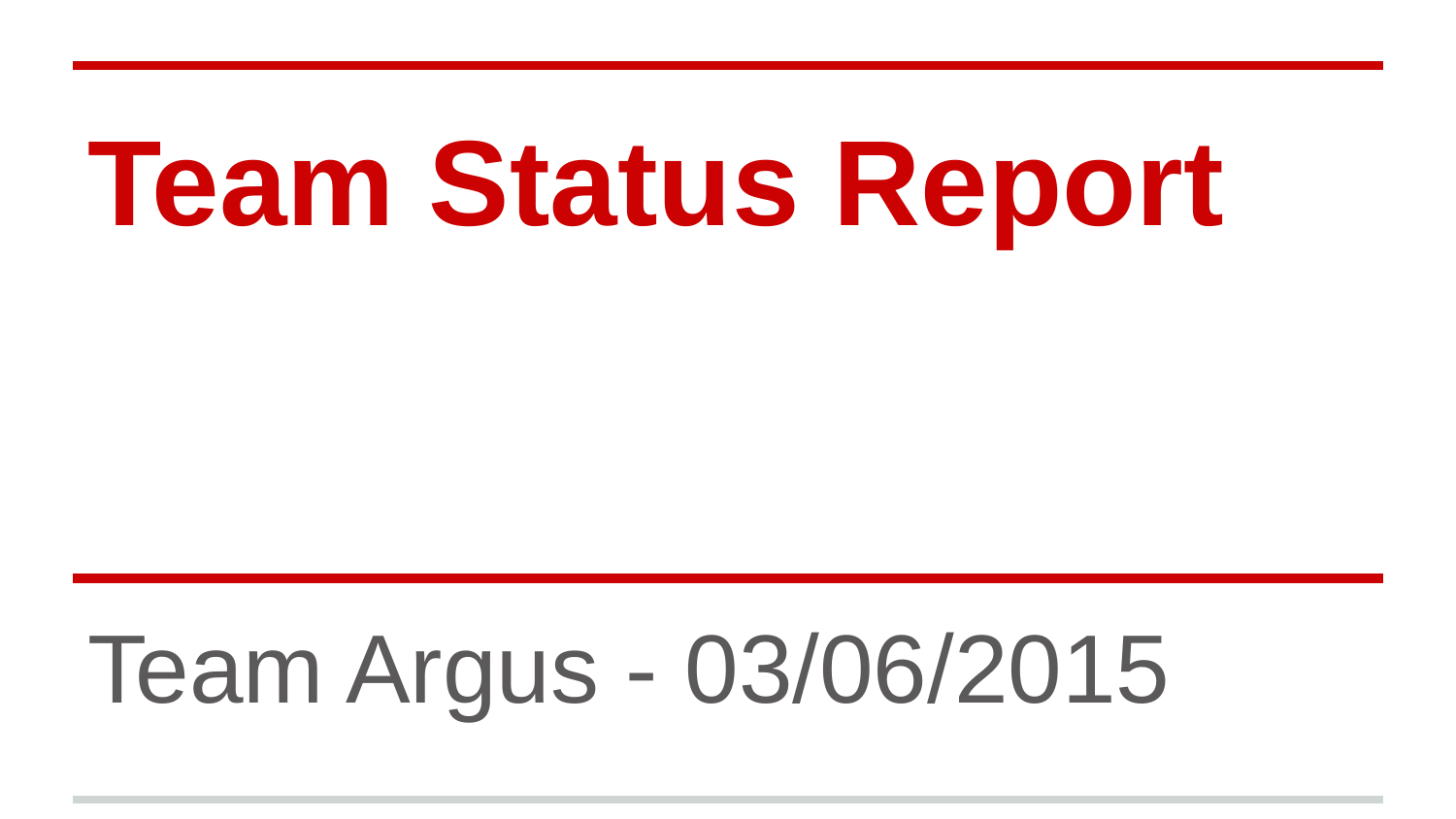

# Team Status Report
Team Argus - 03/06/2015